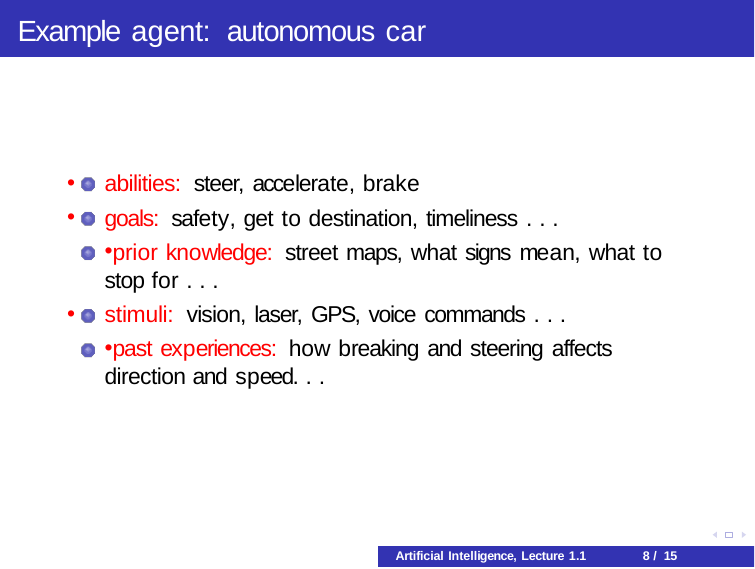

# Example agent:  autonomous car
abilities:  steer, accelerate, brake
goals:  safety, get to destination, timeliness . . .
prior knowledge:  street maps, what signs mean, what to stop for . . .
stimuli:  vision, laser, GPS, voice commands . . .
past experiences:  how breaking and steering affects direction and speed. . .

©D.L. Poole and A.K. Mackworth 2010-2020
Artificial Intelligence, Lecture 1.1
8 / 15